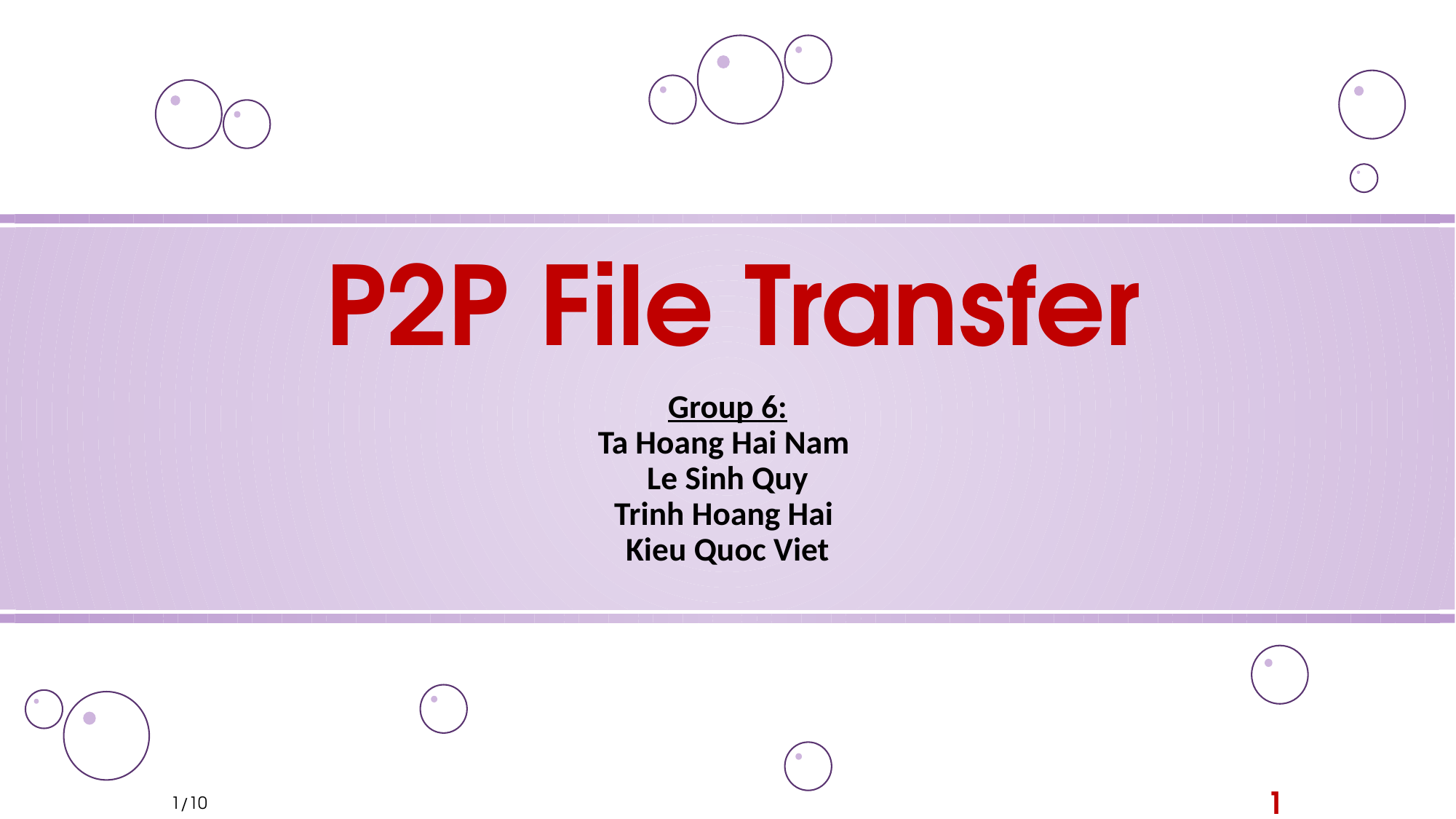

# P2P File Transfer
Group 6:
Ta Hoang Hai Nam
 Le Sinh Quy
Trinh Hoang Hai
Kieu Quoc Viet

1/10
1